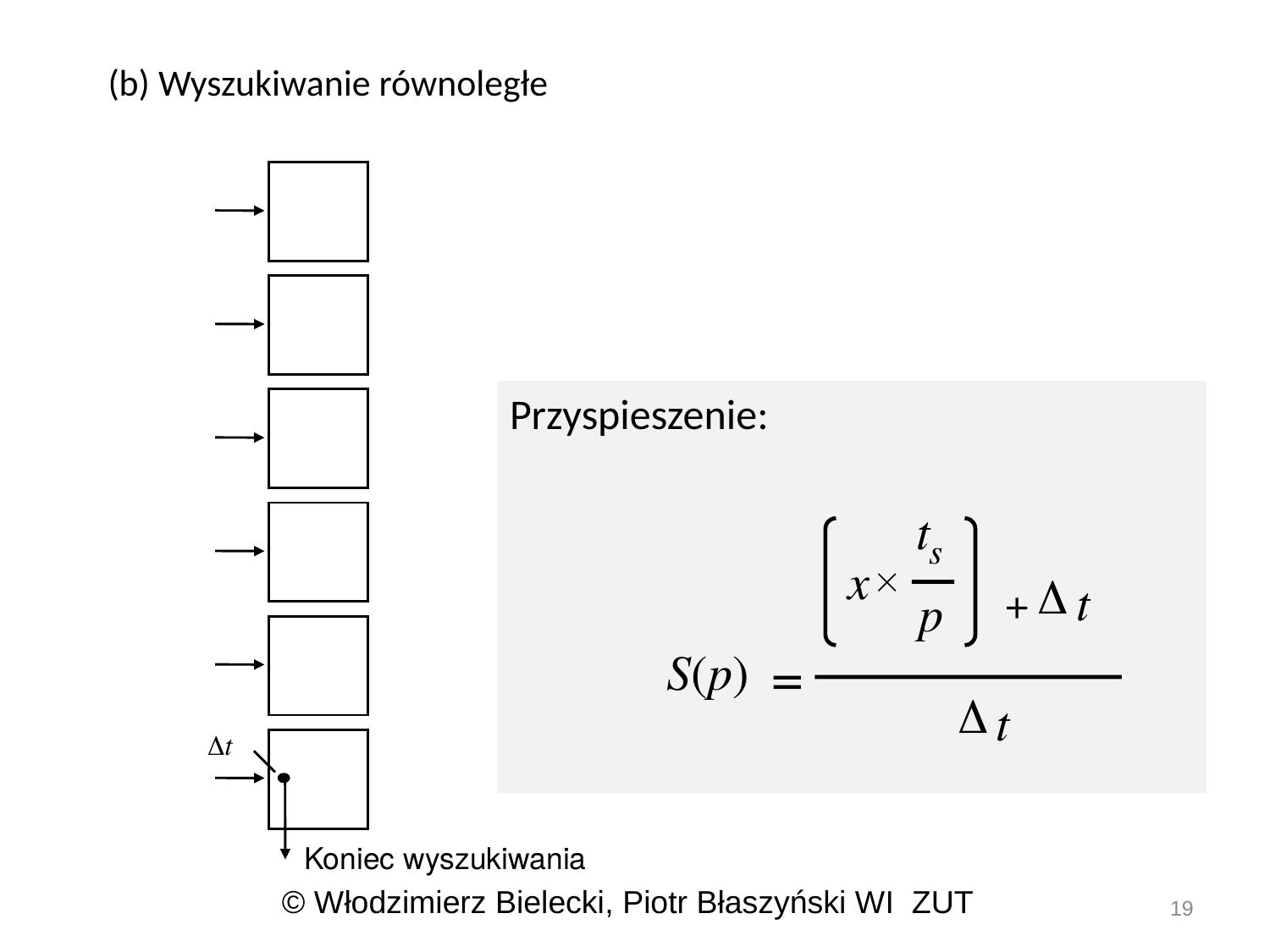

(b) Wyszukiwanie równoległe

Przyspieszenie:

t

s
x
×
Δ
t
+

p
S(p)
=

Δ
t

Δt

Koniec wyszukiwania
© Włodzimierz Bielecki, Piotr Błaszyński WI  ZUT
19